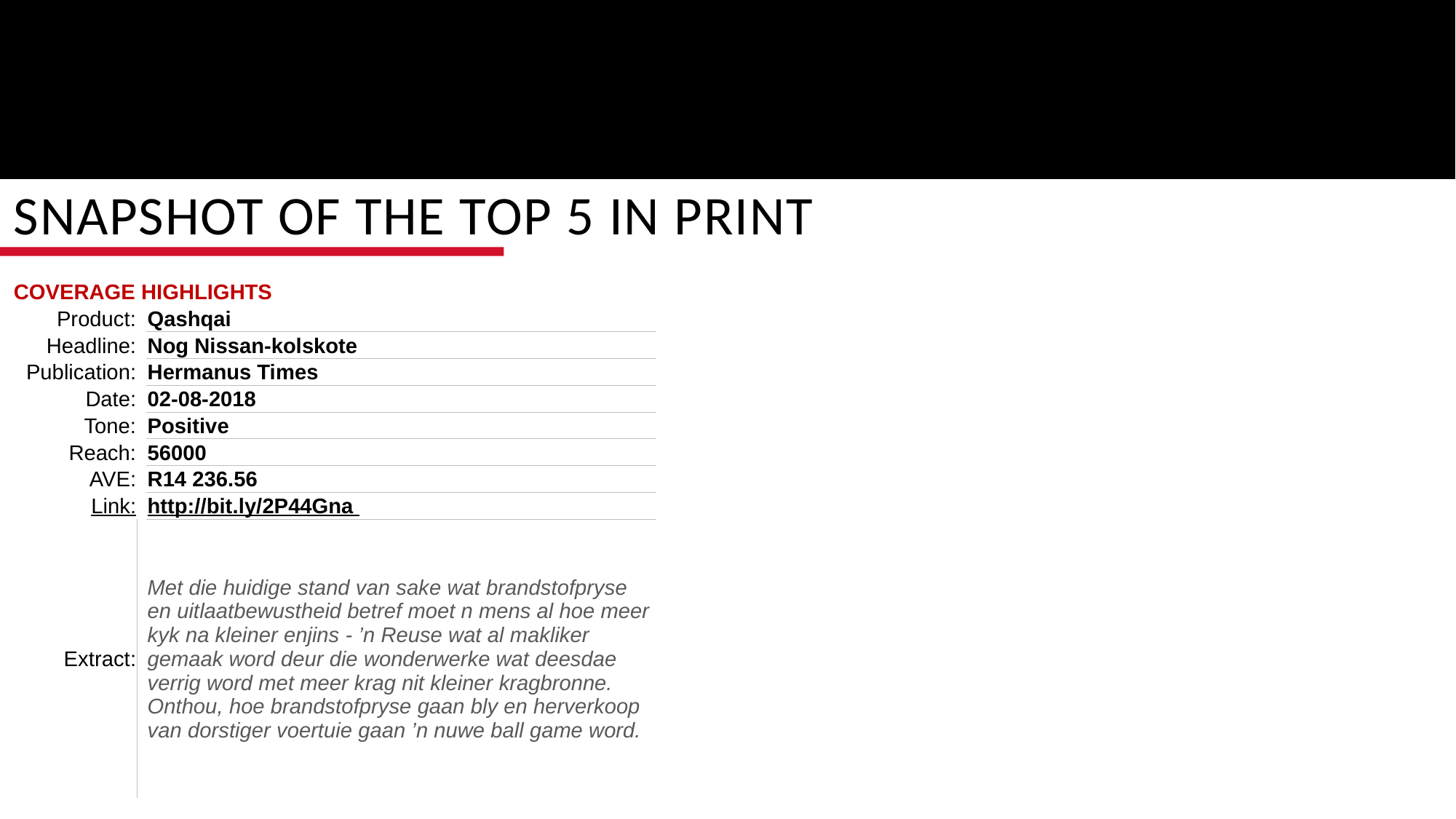

SNAPSHOT OF THE TOP 5 IN PRINT

| COVERAGE HIGHLIGHTS |  |  |
| --- | --- | --- |
| Product: |  | Qashqai |
| Headline: |  | Nog Nissan-kolskote |
| Publication: |  | Hermanus Times |
| Date: |  | 02-08-2018 |
| Tone: |  | Positive |
| Reach: |  | 56000 |
| AVE: |  | R14 236.56 |
| Link: |  | http://bit.ly/2P44Gna |
| Extract: |  | Met die huidige stand van sake wat brandstofpryse en uitlaatbewustheid betref moet n mens al hoe meer kyk na kleiner enjins - ’n Reuse wat al makliker gemaak word deur die wonderwerke wat deesdae verrig word met meer krag nit kleiner kragbronne. Onthou, hoe brandstofpryse gaan bly en herverkoop van dorstiger voertuie gaan ’n nuwe ball game word. |